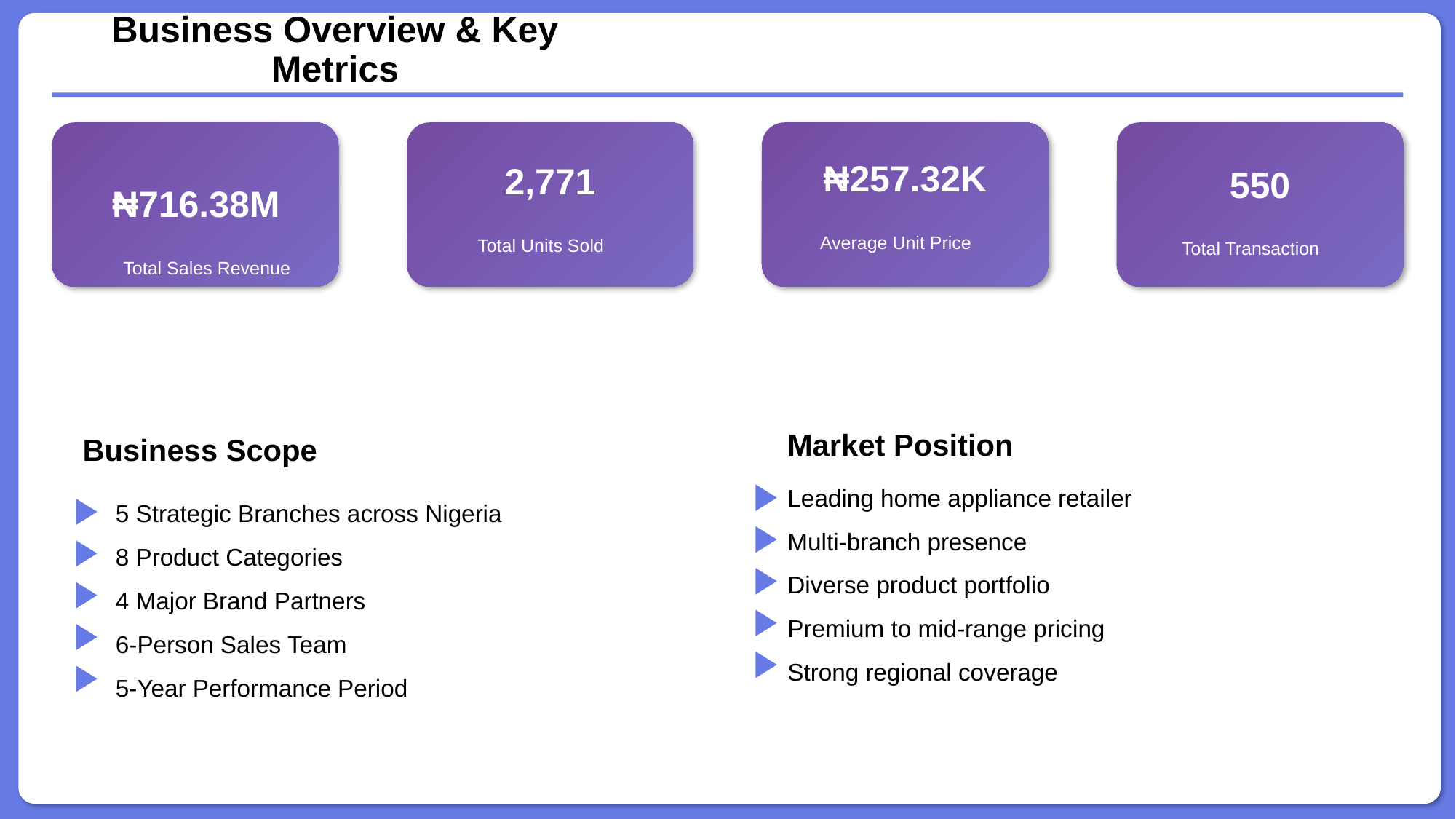

Business Overview & Key Metrics

₦257.32K
Average Unit Price
2,771
550
Total Transaction
₦716.38M
Total Sales Revenue
Total Units Sold
Market Position
Business Scope
Leading home appliance retailer
Multi-branch presence
Diverse product portfolio
Premium to mid-range pricing
Strong regional coverage
5 Strategic Branches across Nigeria
8 Product Categories
4 Major Brand Partners
6-Person Sales Team
5-Year Performance Period

Executive Summary